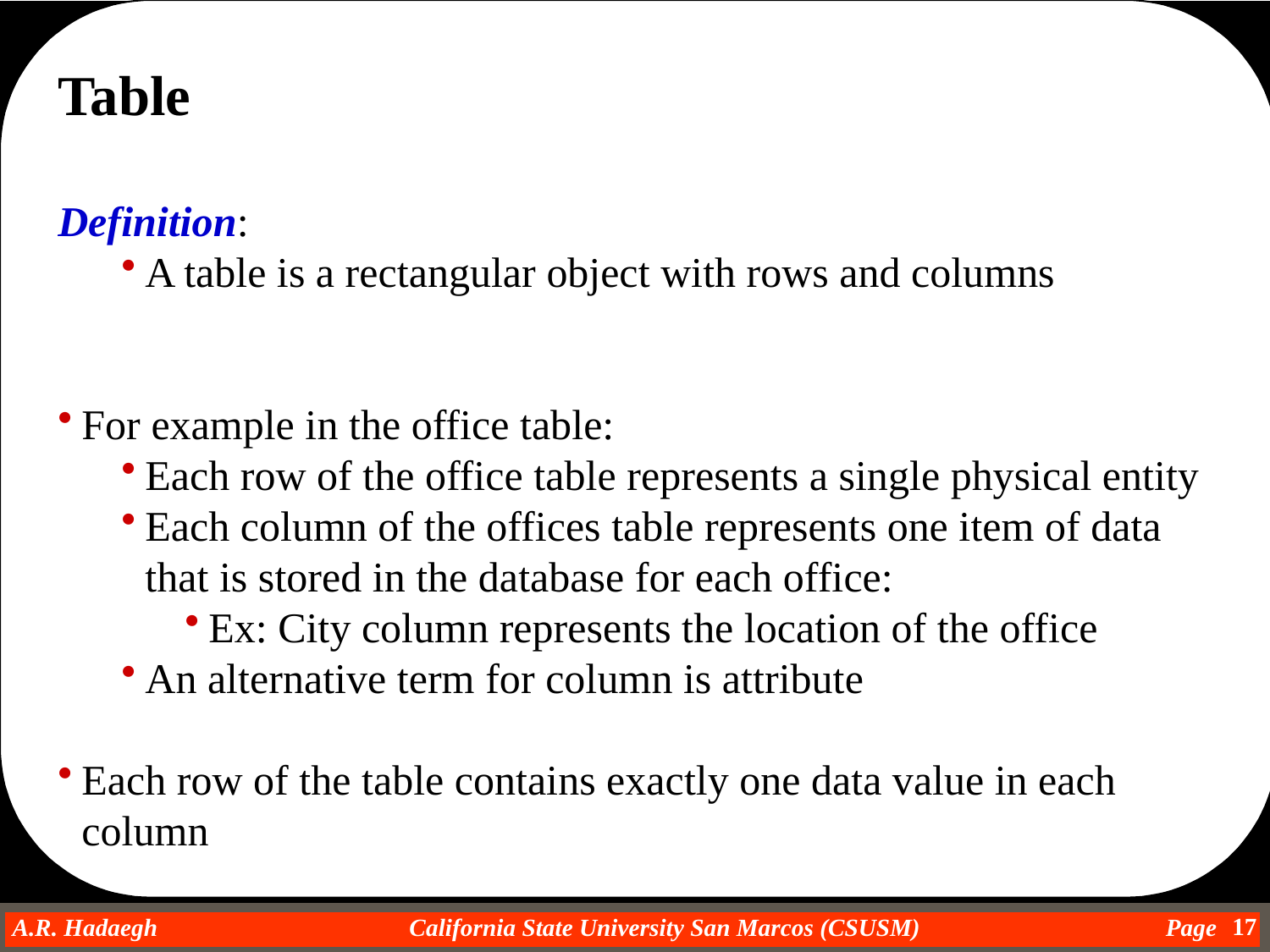

Table

Definition:
A table is a rectangular object with rows and columns

For example in the office table:
Each row of the office table represents a single physical entity
Each column of the offices table represents one item of data that is stored in the database for each office:
Ex: City column represents the location of the office
An alternative term for column is attribute

Each row of the table contains exactly one data value in each column
17